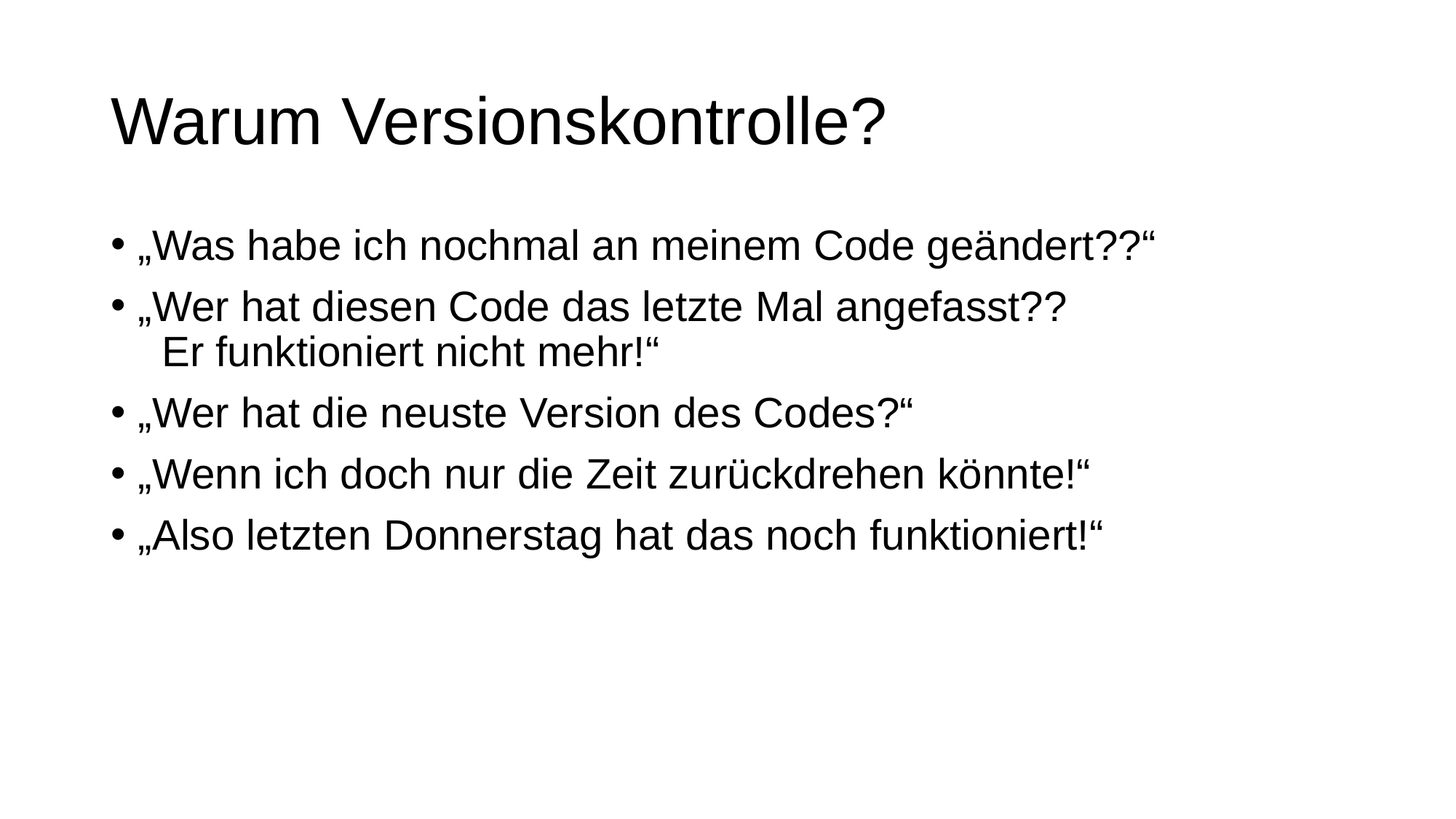

# Warum Versionskontrolle?
„Was habe ich nochmal an meinem Code geändert??“
„Wer hat diesen Code das letzte Mal angefasst??
  Er funktioniert nicht mehr!“
„Wer hat die neuste Version des Codes?“
„Wenn ich doch nur die Zeit zurückdrehen könnte!“
„Also letzten Donnerstag hat das noch funktioniert!“